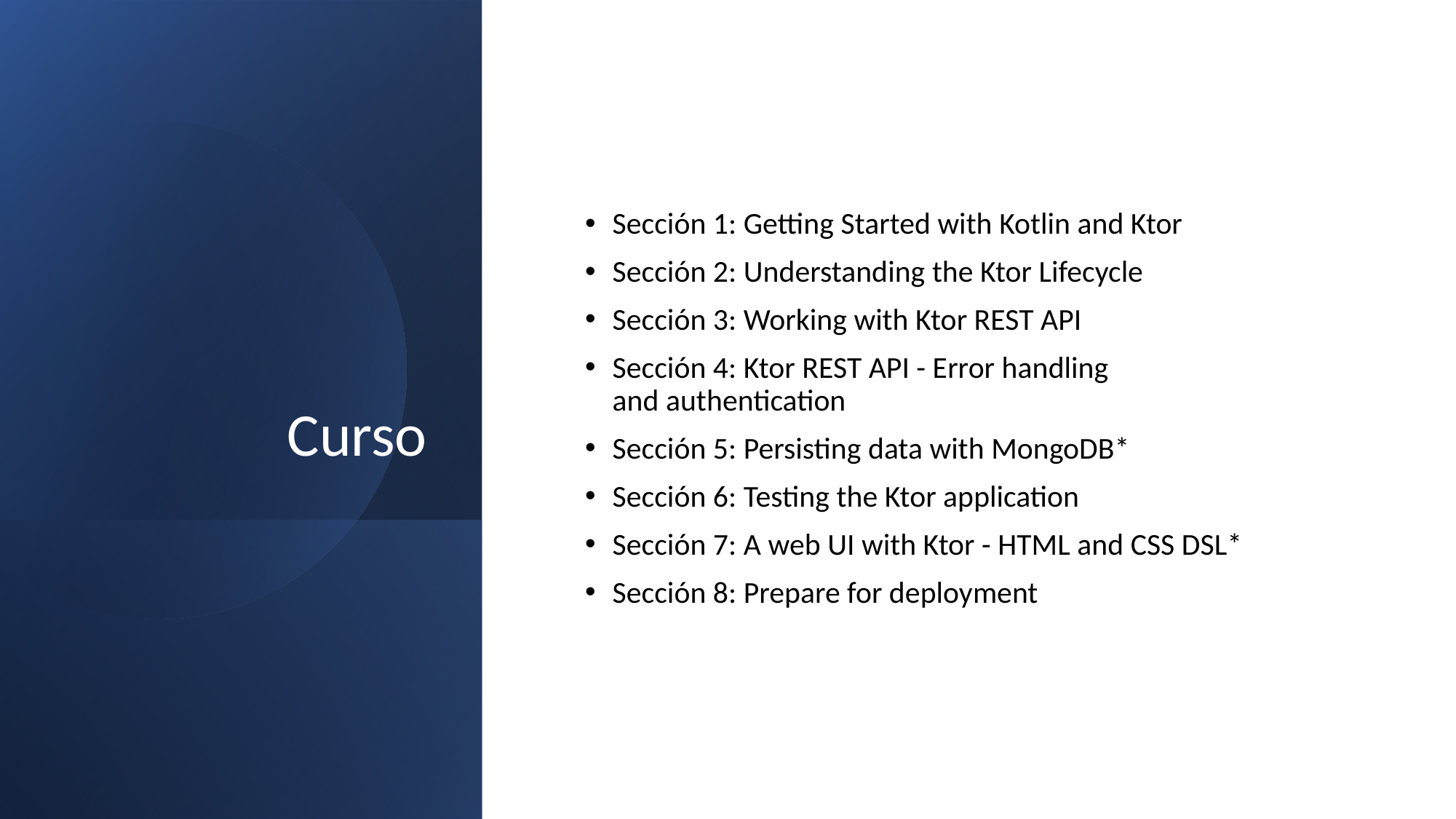

# Curso
Sección 1: Getting Started with Kotlin and Ktor
Sección 2: Understanding the Ktor Lifecycle
Sección 3: Working with Ktor REST API
Sección 4: Ktor REST API - Error handling
and authentication
Sección 5: Persisting data with MongoDB*
Sección 6: Testing the Ktor application
Sección 7: A web UI with Ktor - HTML and CSS DSL*
Sección 8: Prepare for deployment